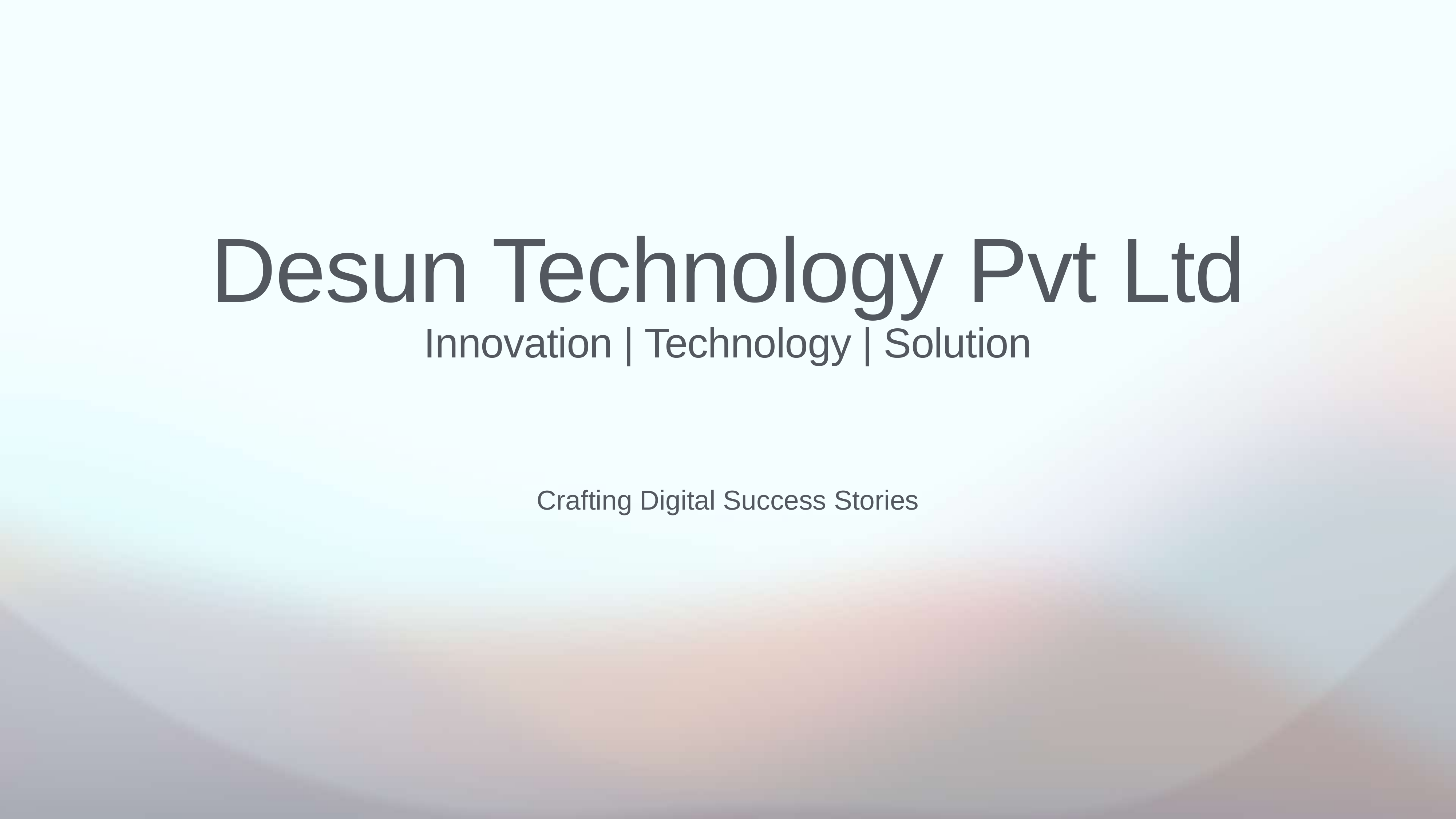

# Desun Technology Pvt Ltd
Innovation | Technology | Solution
Crafting Digital Success Stories